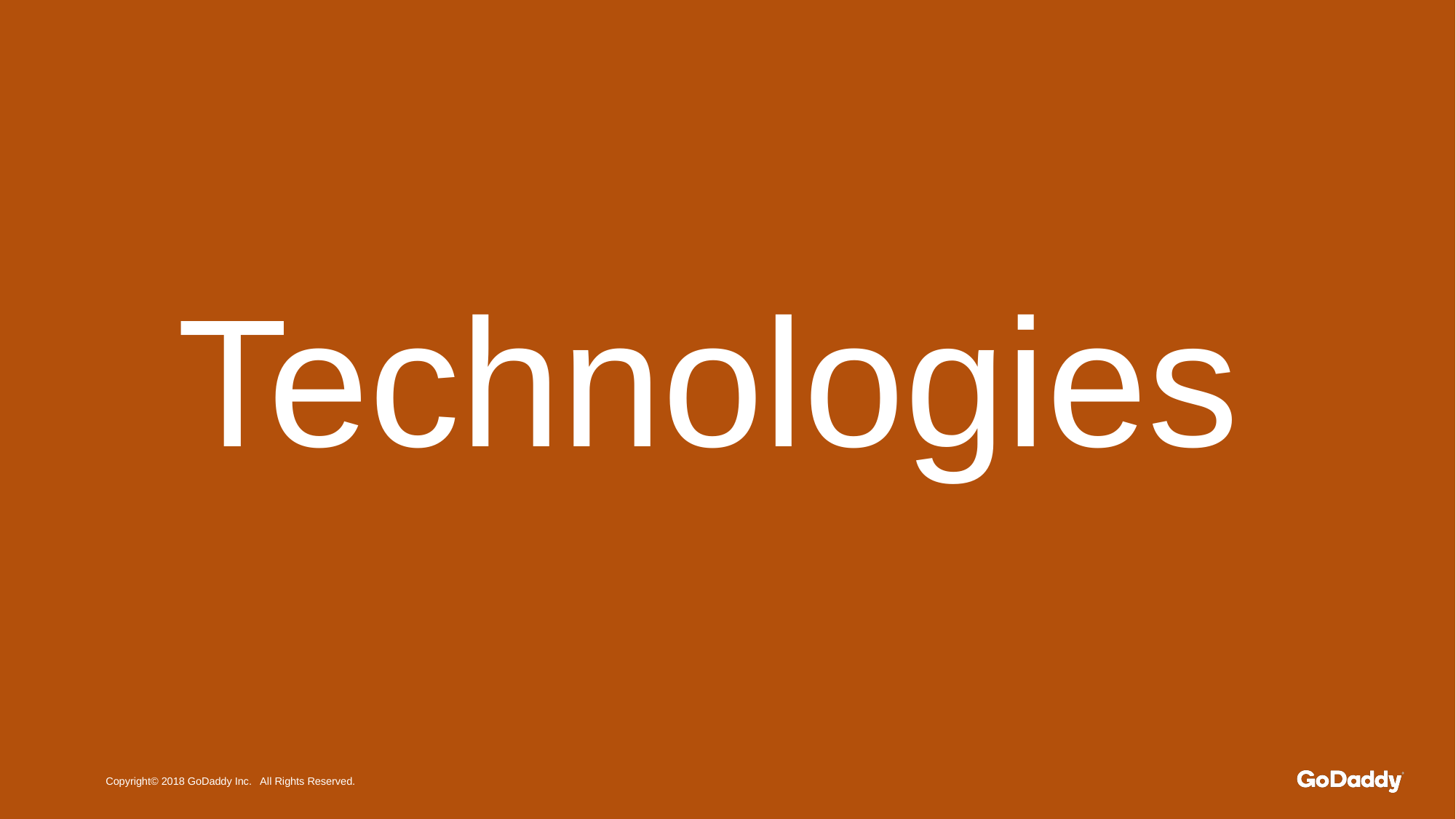

# Technologies

Copyright© 2018 GoDaddy Inc.   All Rights Reserved.